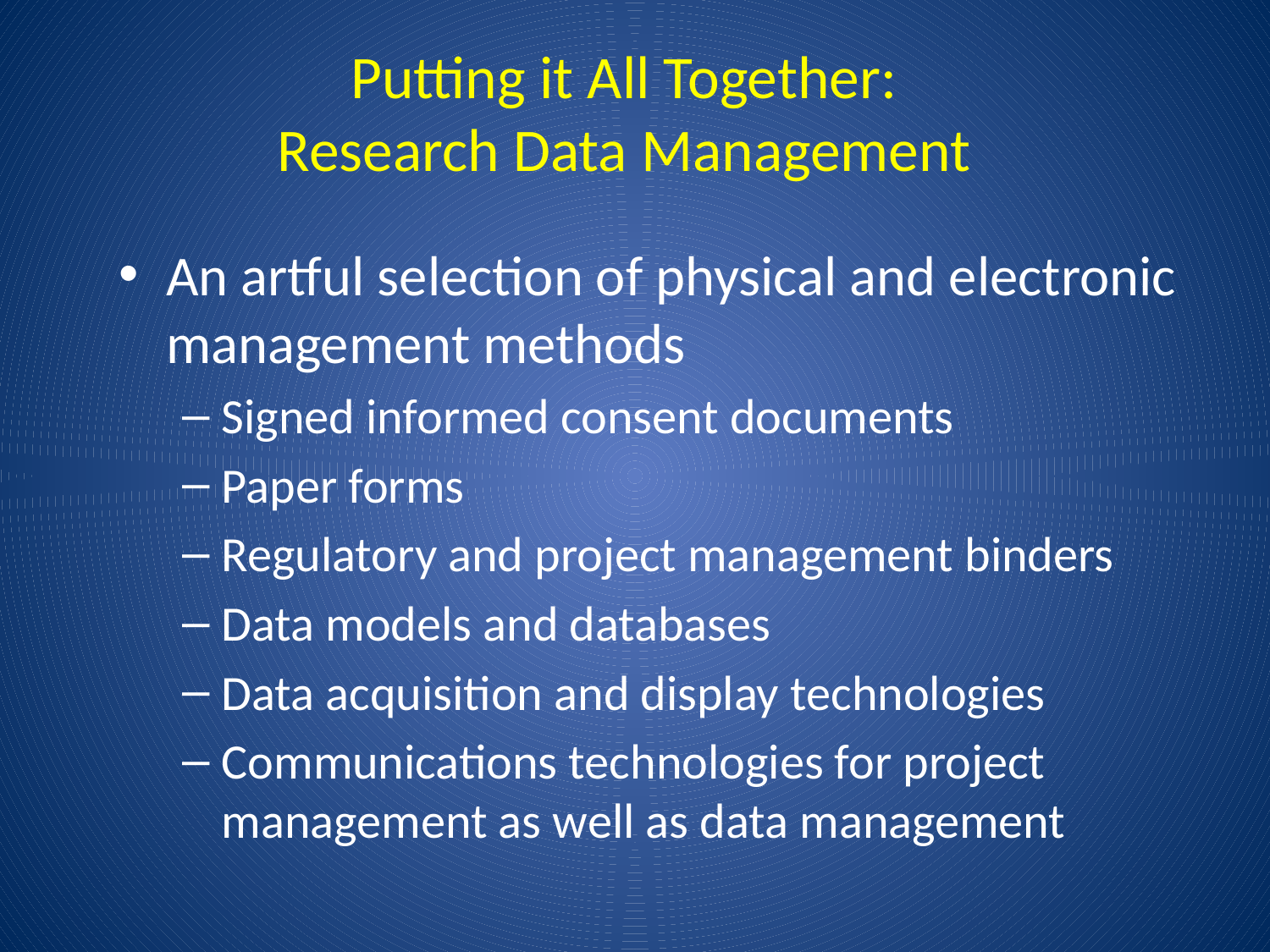

Putting it All Together:
Research Data Management
An artful selection of physical and electronic management methods
Signed informed consent documents
Paper forms
Regulatory and project management binders
Data models and databases
Data acquisition and display technologies
Communications technologies for project management as well as data management